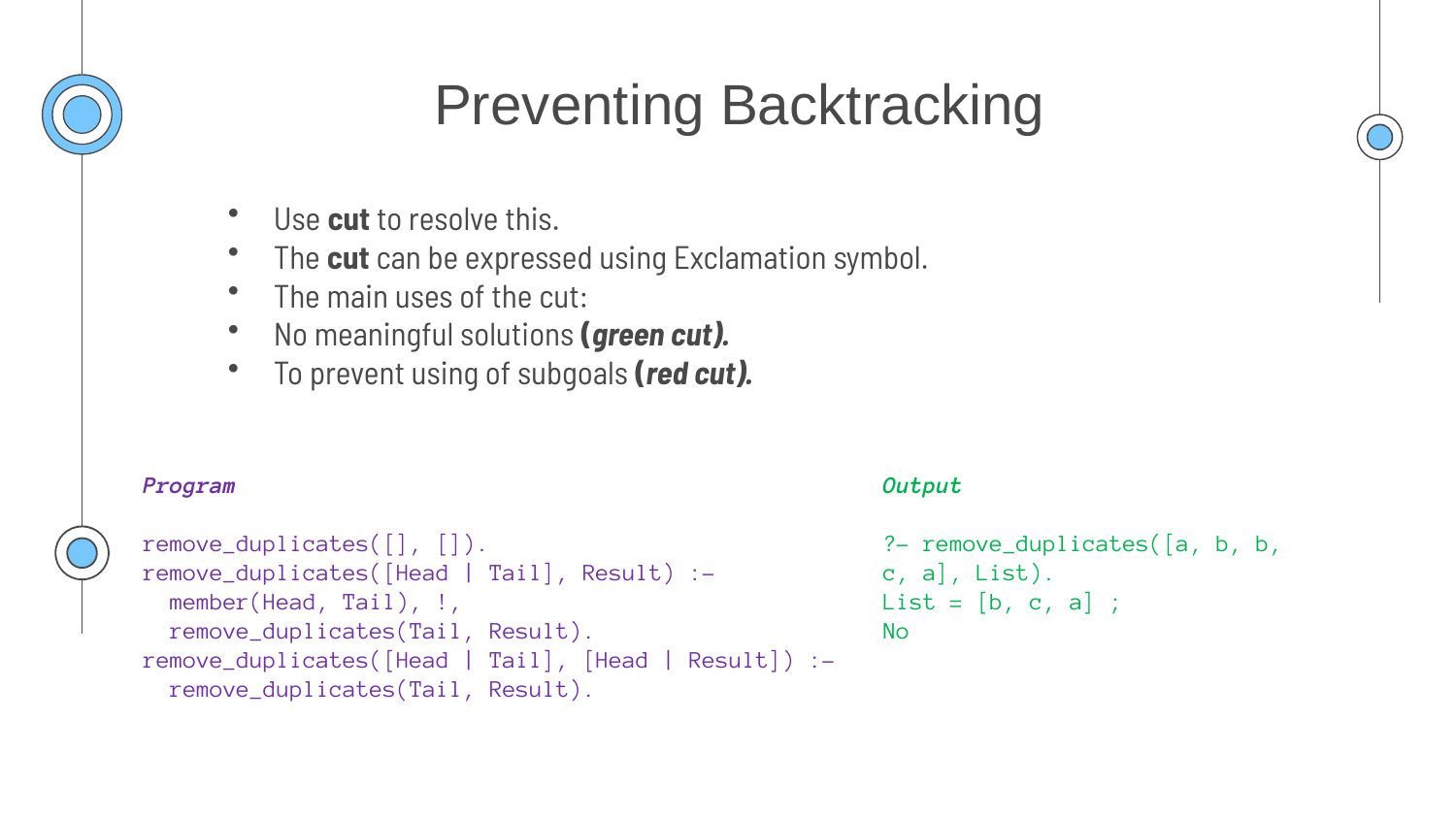

# Preventing Backtracking

Use cut to resolve this.
The cut can be expressed using Exclamation symbol.
The main uses of the cut:
No meaningful solutions (green cut).
To prevent using of subgoals (red cut).

Program

remove_duplicates([], []).
remove_duplicates([Head | Tail], Result) :-
  member(Head, Tail), !,
  remove_duplicates(Tail, Result).
remove_duplicates([Head | Tail], [Head | Result]) :-
  remove_duplicates(Tail, Result).

Output

?- remove_duplicates([a, b, b, c, a], List).
List = [b, c, a] ;
No